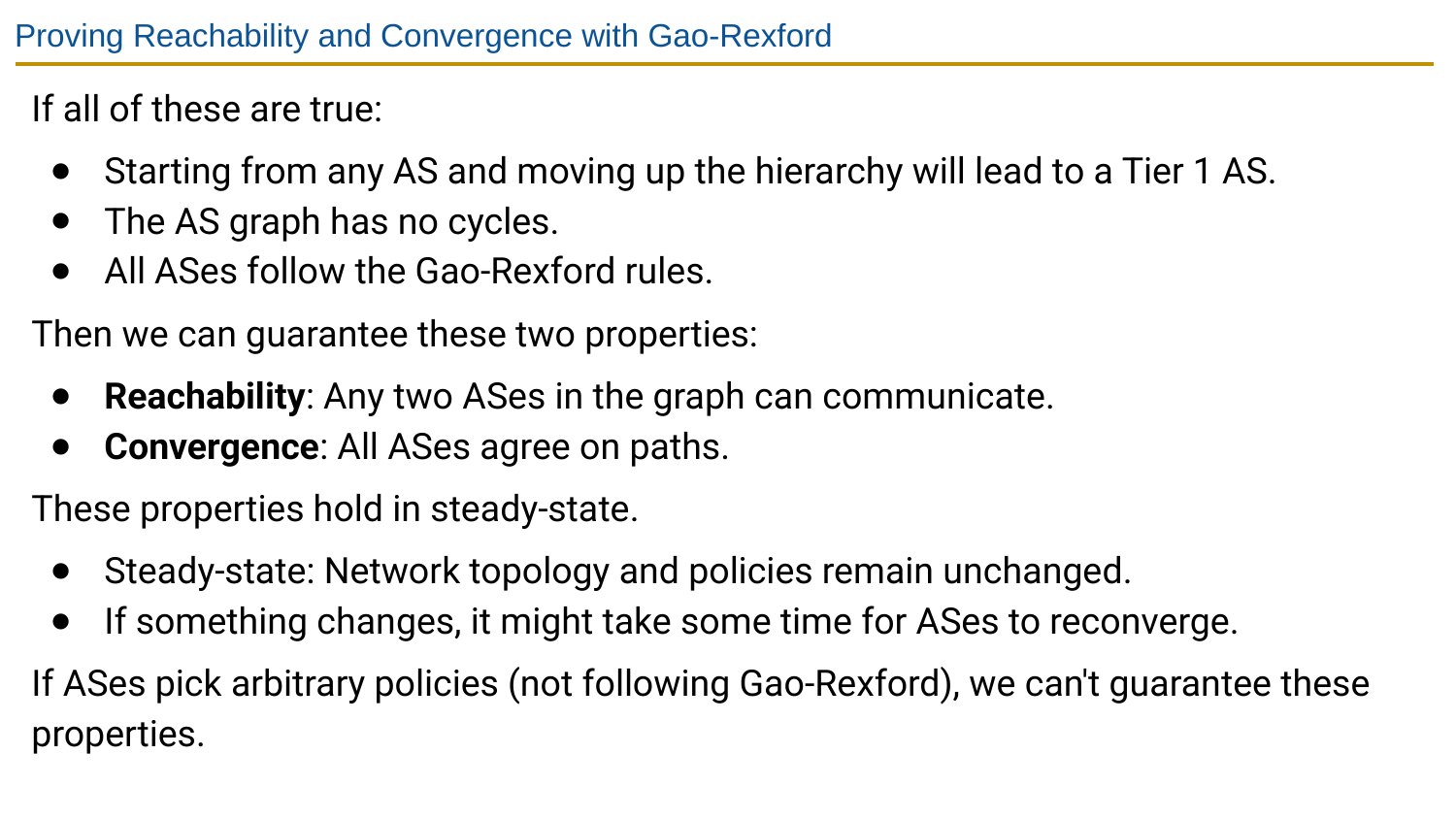

# Proving Reachability and Convergence with Gao-Rexford
If all of these are true:
Starting from any AS and moving up the hierarchy will lead to a Tier 1 AS.
The AS graph has no cycles.
All ASes follow the Gao-Rexford rules.
Then we can guarantee these two properties:
Reachability: Any two ASes in the graph can communicate.
Convergence: All ASes agree on paths.
These properties hold in steady-state.
Steady-state: Network topology and policies remain unchanged.
If something changes, it might take some time for ASes to reconverge.
If ASes pick arbitrary policies (not following Gao-Rexford), we can't guarantee these properties.